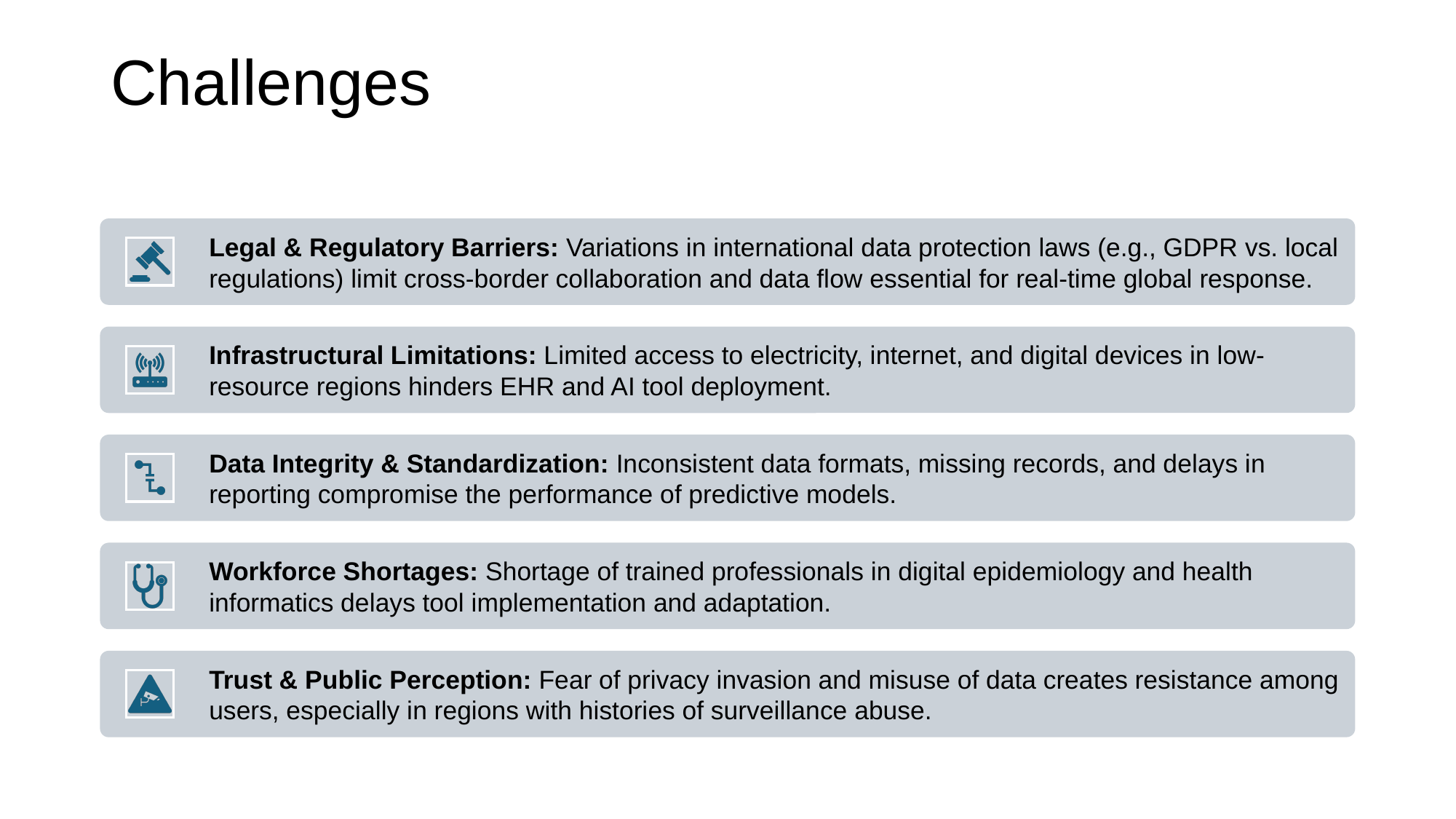

# Challenges

Legal & Regulatory Barriers: Variations in international data protection laws (e.g., GDPR vs. local regulations) limit cross-border collaboration and data flow essential for real-time global response.

Infrastructural Limitations: Limited access to electricity, internet, and digital devices in low-resource regions hinders EHR and AI tool deployment.

Data Integrity & Standardization: Inconsistent data formats, missing records, and delays in reporting compromise the performance of predictive models.

Workforce Shortages: Shortage of trained professionals in digital epidemiology and health informatics delays tool implementation and adaptation.

Trust & Public Perception: Fear of privacy invasion and misuse of data creates resistance among users, especially in regions with histories of surveillance abuse.